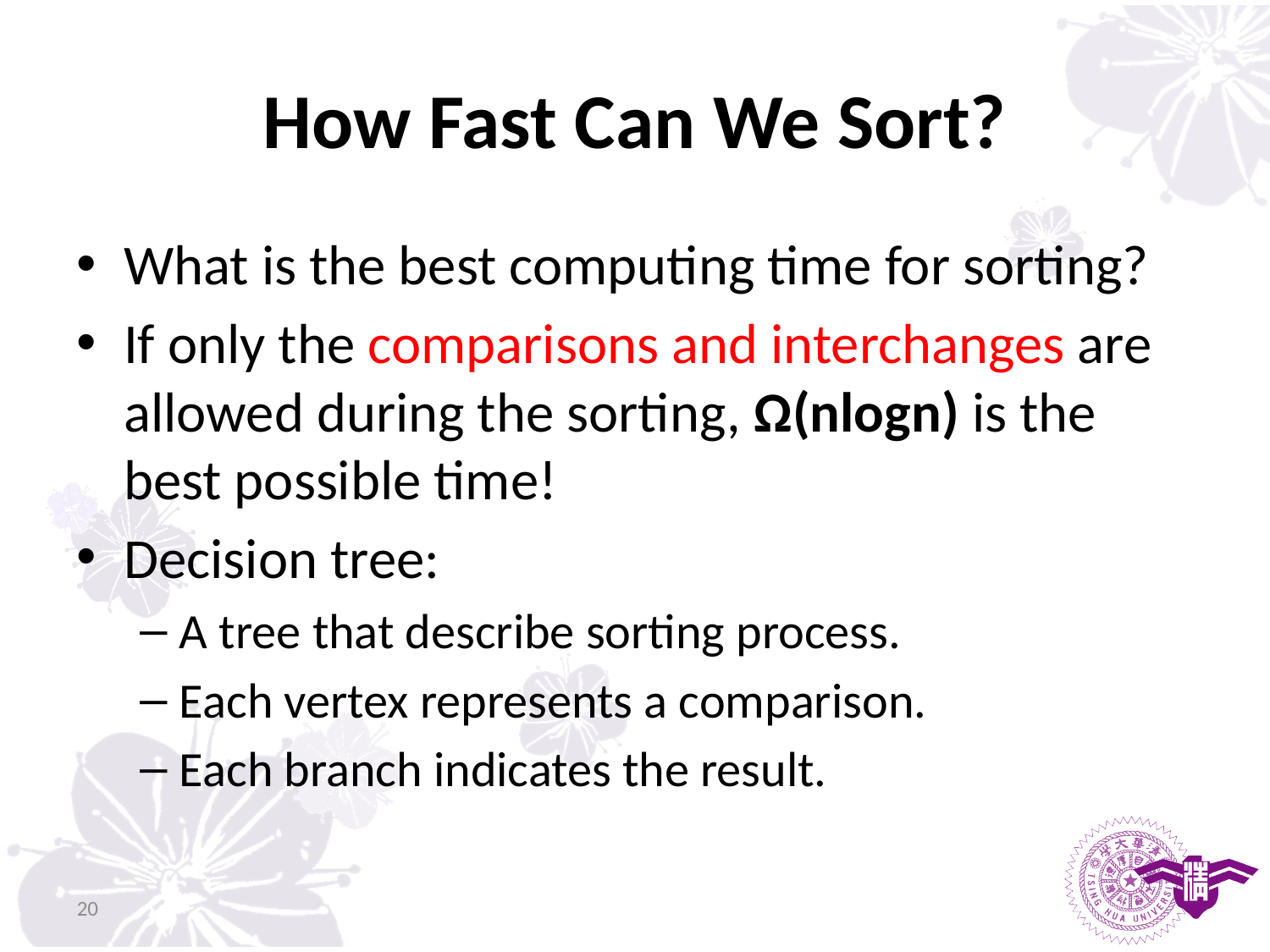

# How Fast Can We Sort?
What is the best computing time for sorting?
If only the comparisons and interchanges are allowed during the sorting, Ω(nlogn) is the best possible time!
Decision tree:
A tree that describe sorting process.
Each vertex represents a comparison.
Each branch indicates the result.
20